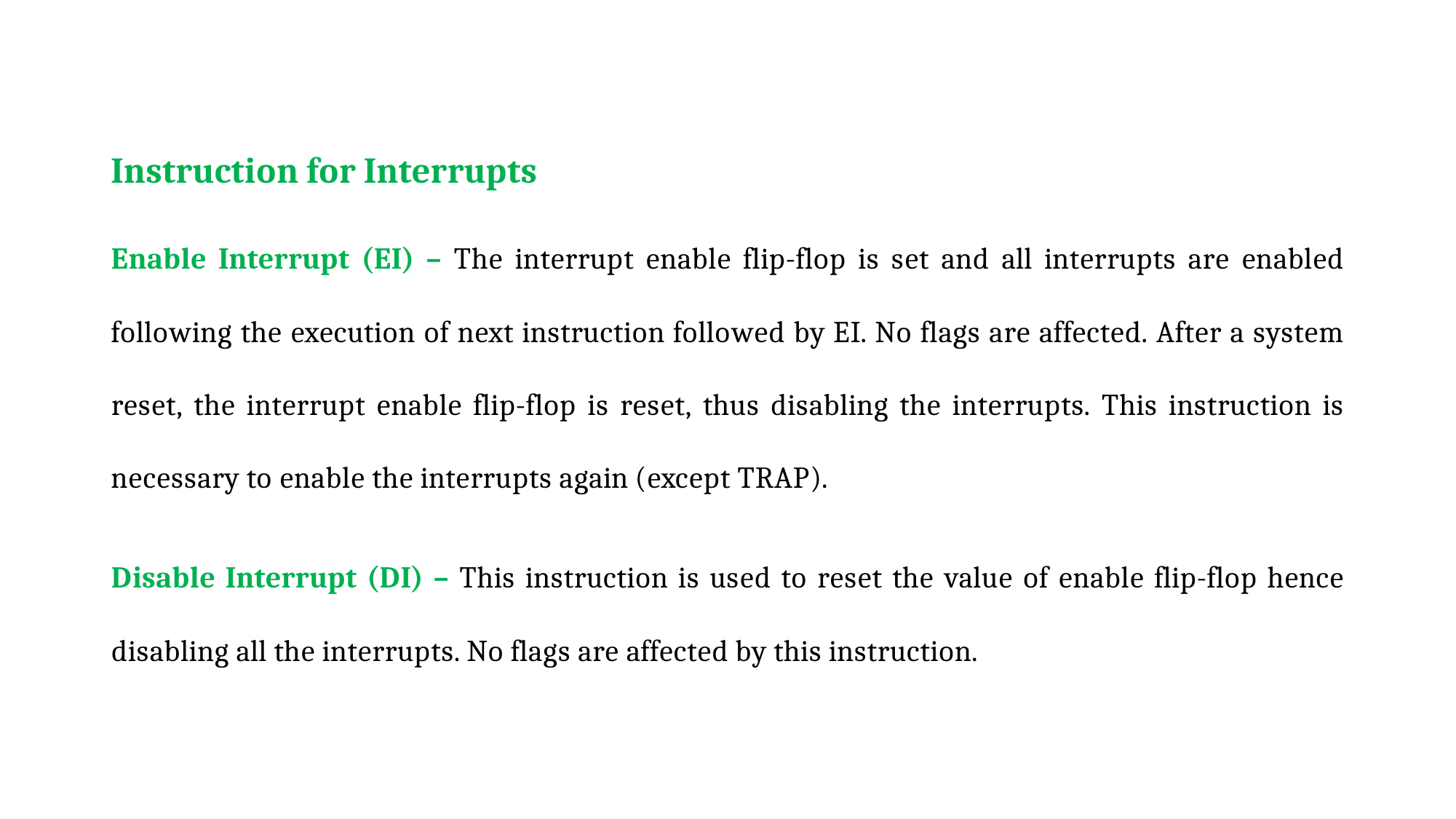

Instruction for Interrupts
Enable Interrupt (EI) – The interrupt enable flip-flop is set and all interrupts are enabled following the execution of next instruction followed by EI. No flags are affected. After a system reset, the interrupt enable flip-flop is reset, thus disabling the interrupts. This instruction is necessary to enable the interrupts again (except TRAP).
Disable Interrupt (DI) – This instruction is used to reset the value of enable flip-flop hence disabling all the interrupts. No flags are affected by this instruction.